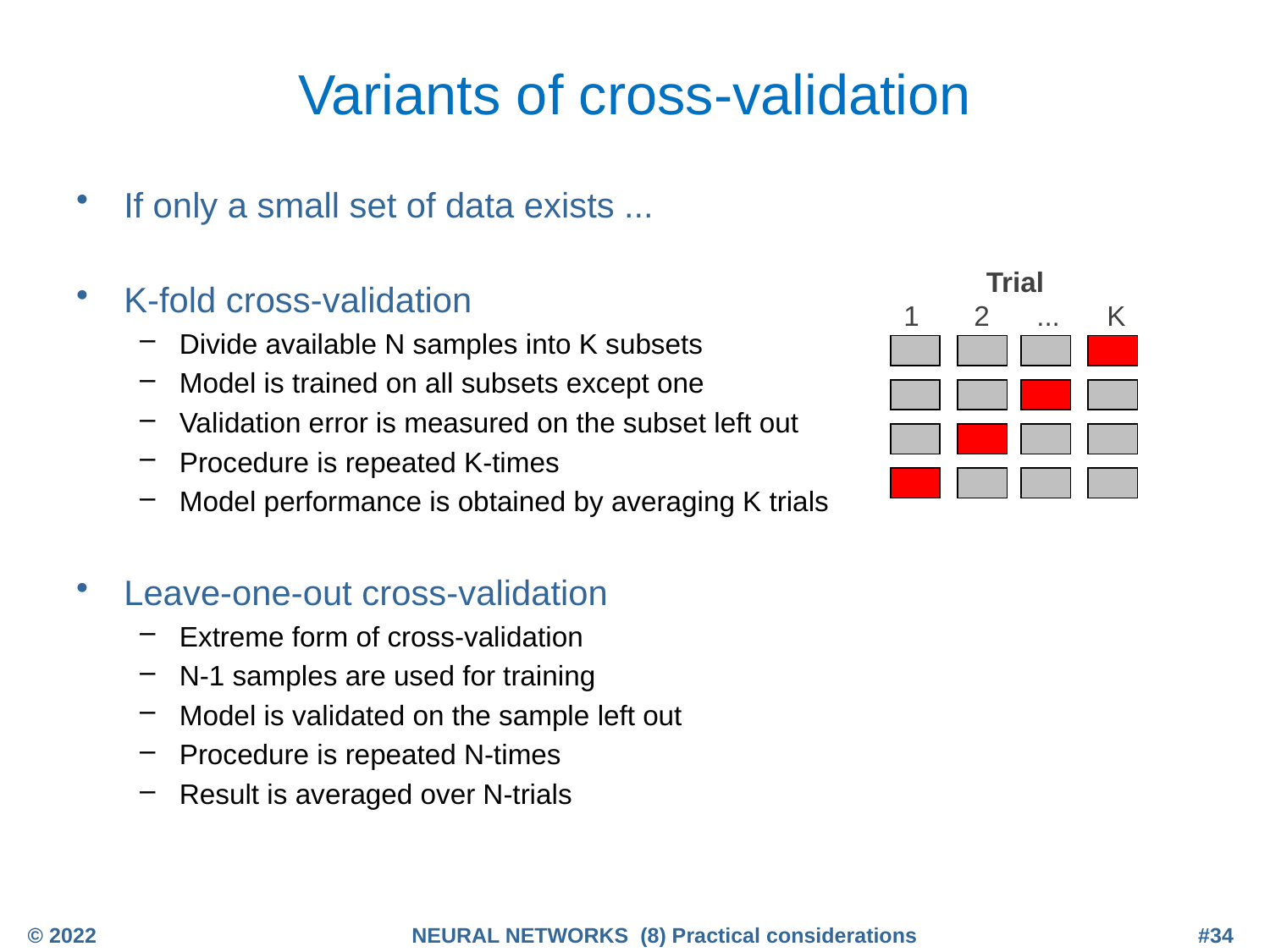

# Variants of cross-validation
If only a small set of data exists ...

K-fold cross-validation
Divide available N samples into K subsets
Model is trained on all subsets except one
Validation error is measured on the subset left out
Procedure is repeated K-times
Model performance is obtained by averaging K trials

Leave-one-out cross-validation
Extreme form of cross-validation
N-1 samples are used for training
Model is validated on the sample left out
Procedure is repeated N-times
Result is averaged over N-trials
Trial
1       2      ...      K

© 2022
NEURAL NETWORKS  (8) Practical considerations
#34